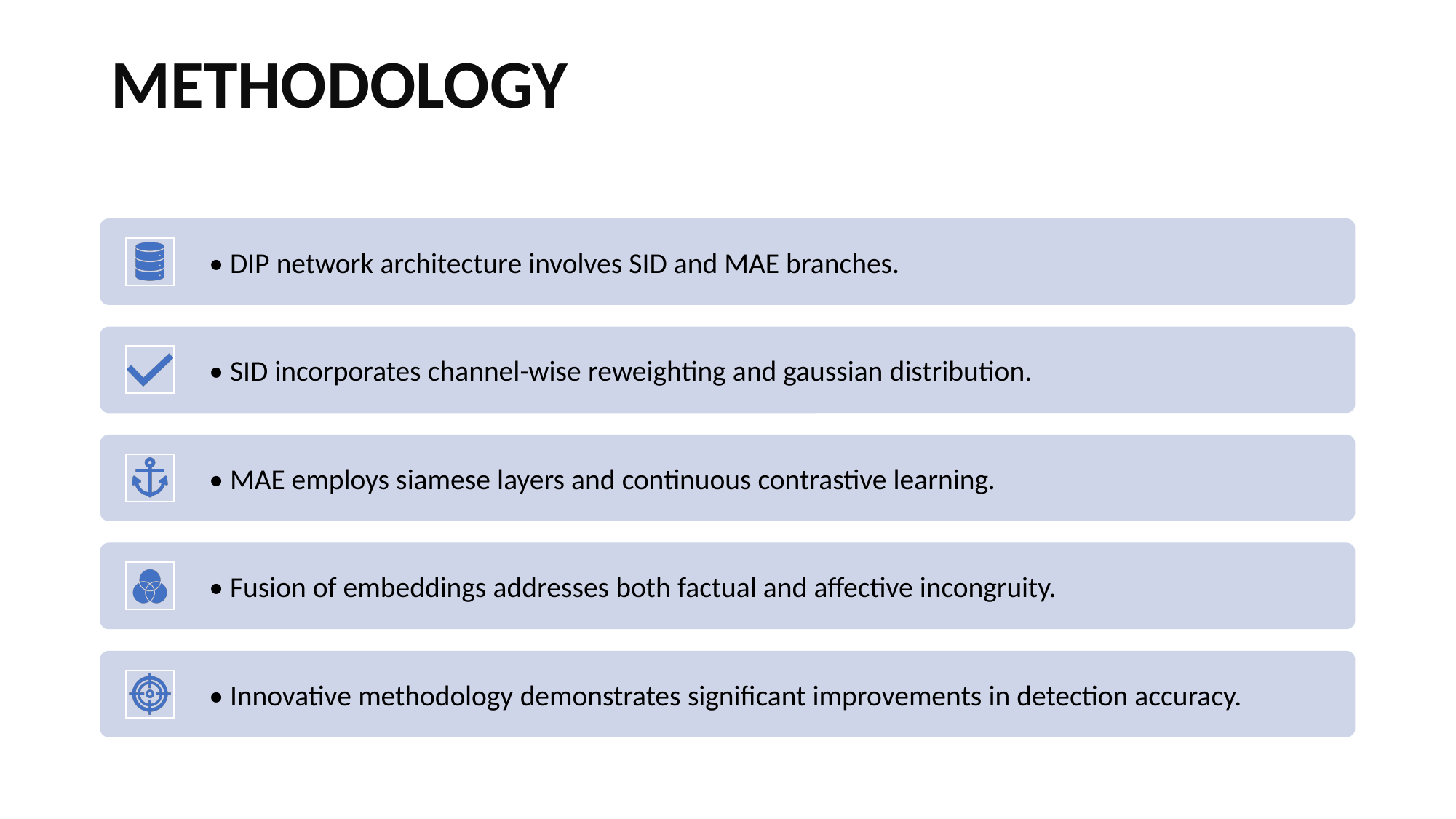

# Methodology
• DIP network architecture involves SID and MAE branches.
• SID incorporates channel-wise reweighting and gaussian distribution.
• MAE employs siamese layers and continuous contrastive learning.
• Fusion of embeddings addresses both factual and affective incongruity.
• Innovative methodology demonstrates significant improvements in detection accuracy.